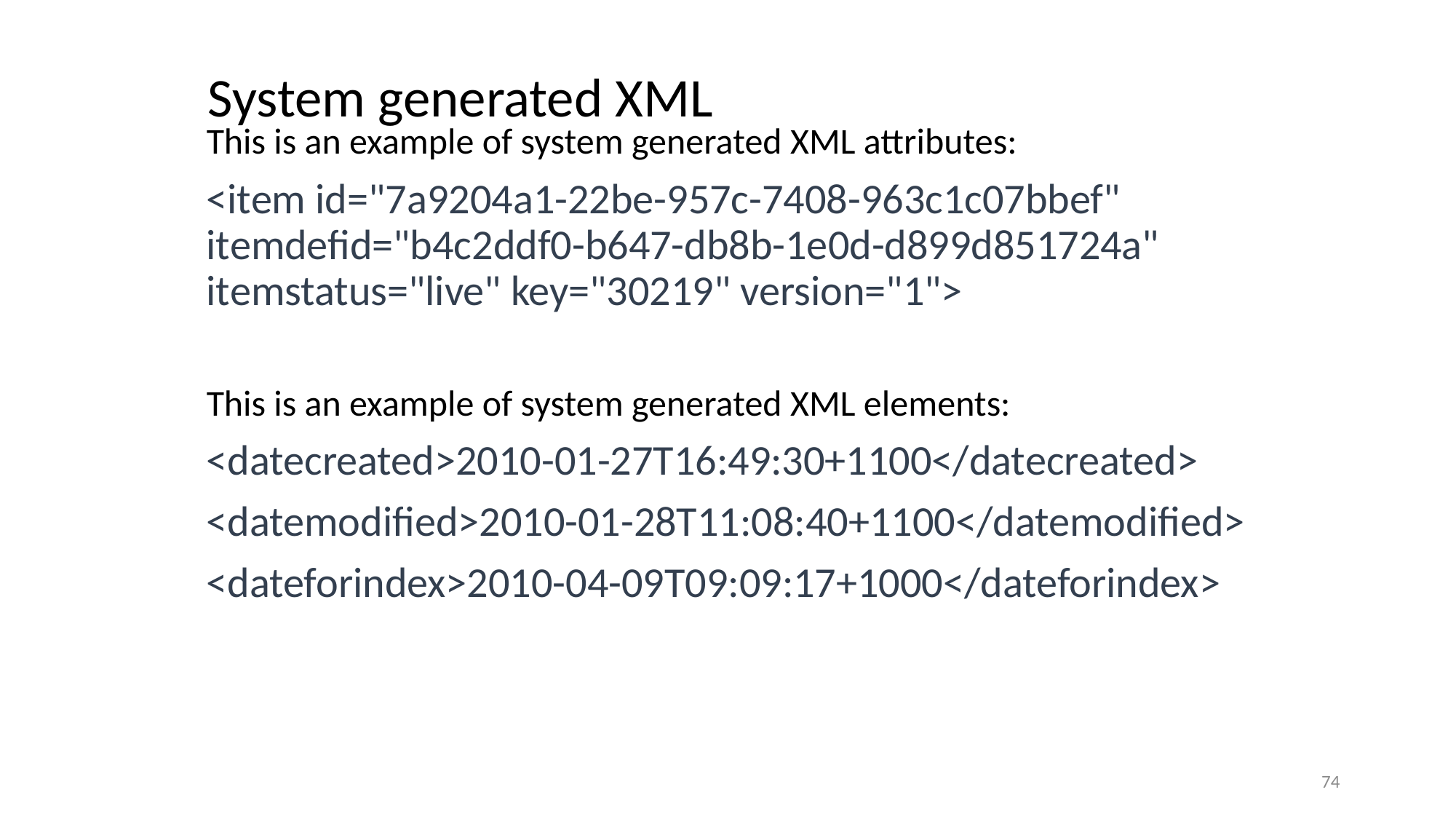

# System generated XML
This is an example of system generated XML attributes:
<item id="7a9204a1-22be-957c-7408-963c1c07bbef" itemdefid="b4c2ddf0-b647-db8b-1e0d-d899d851724a" itemstatus="live" key="30219" version="1">

This is an example of system generated XML elements:
<datecreated>2010-01-27T16:49:30+1100</datecreated>
<datemodified>2010-01-28T11:08:40+1100</datemodified>
<dateforindex>2010-04-09T09:09:17+1000</dateforindex>

74